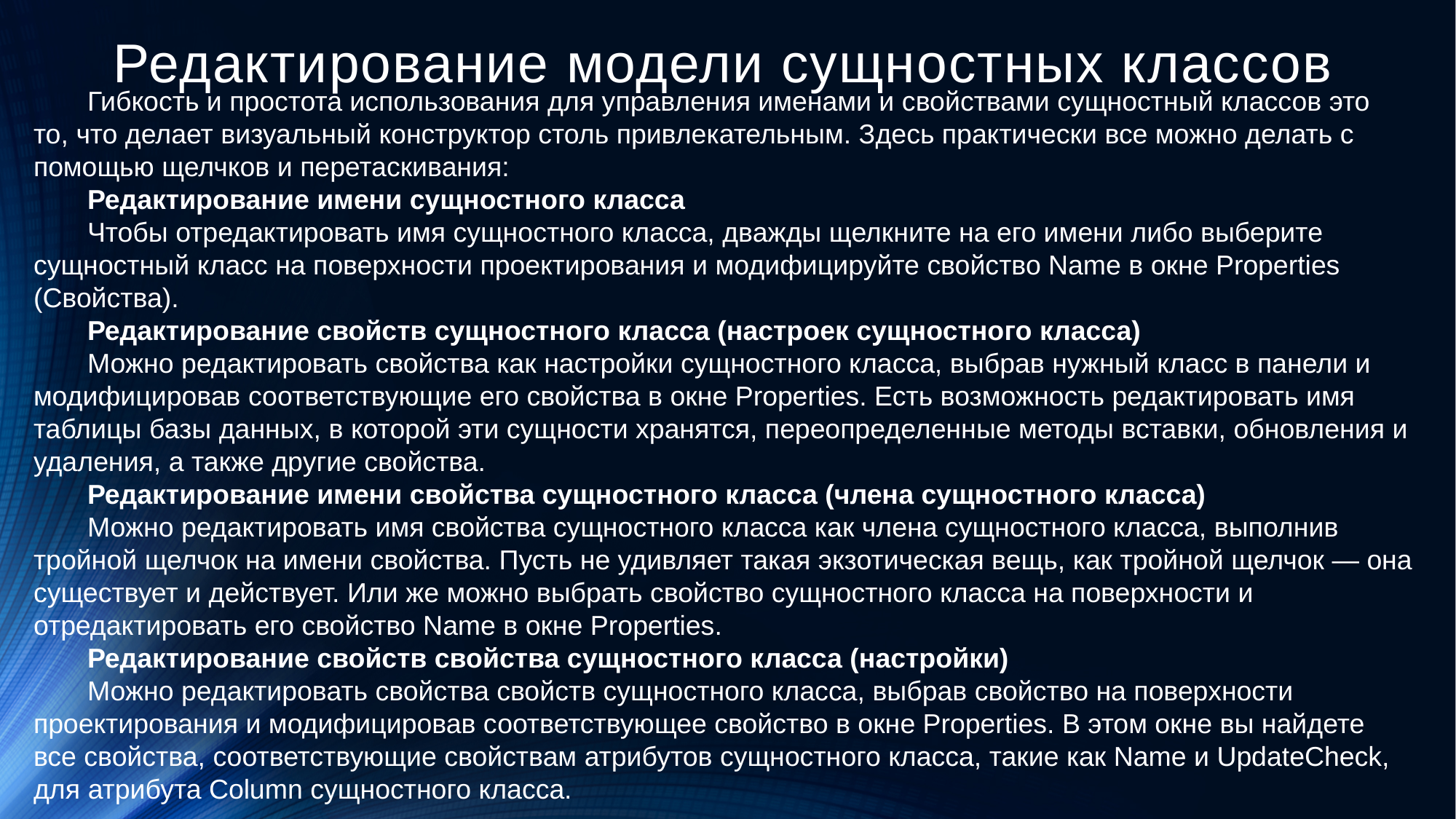

# Редактирование модели сущностных классов
Гибкость и простота использования для управления именами и свойствами сущностный классов это то, что делает визуальный конструктор столь привлекательным. Здесь практически все можно делать с помощью щелчков и перетаскивания:
Редактирование имени сущностного класса
Чтобы отредактировать имя сущностного класса, дважды щелкните на его имени либо выберите сущностный класс на поверхности проектирования и модифицируйте свойство Name в окне Properties (Свойства).
Редактирование свойств сущностного класса (настроек сущностного класса)
Можно редактировать свойства как настройки сущностного класса, выбрав нужный класс в панели и модифицировав соответствующие его свойства в окне Properties. Есть возможность редактировать имя таблицы базы данных, в которой эти сущности хранятся, переопределенные методы вставки, обновления и удаления, а также другие свойства.
Редактирование имени свойства сущностного класса (члена сущностного класса)
Можно редактировать имя свойства сущностного класса как члена сущностного класса, выполнив тройной щелчок на имени свойства. Пусть не удивляет такая экзотическая вещь, как тройной щелчок — она существует и действует. Или же можно выбрать свойство сущностного класса на поверхности и отредактировать его свойство Name в окне Properties.
Редактирование свойств свойства сущностного класса (настройки)
Можно редактировать свойства свойств сущностного класса, выбрав свойство на поверхности проектирования и модифицировав соответствующее свойство в окне Properties. В этом окне вы найдете все свойства, соответствующие свойствам атрибутов сущностного класса, такие как Name и UpdateCheck, для атрибута Column сущностного класса.